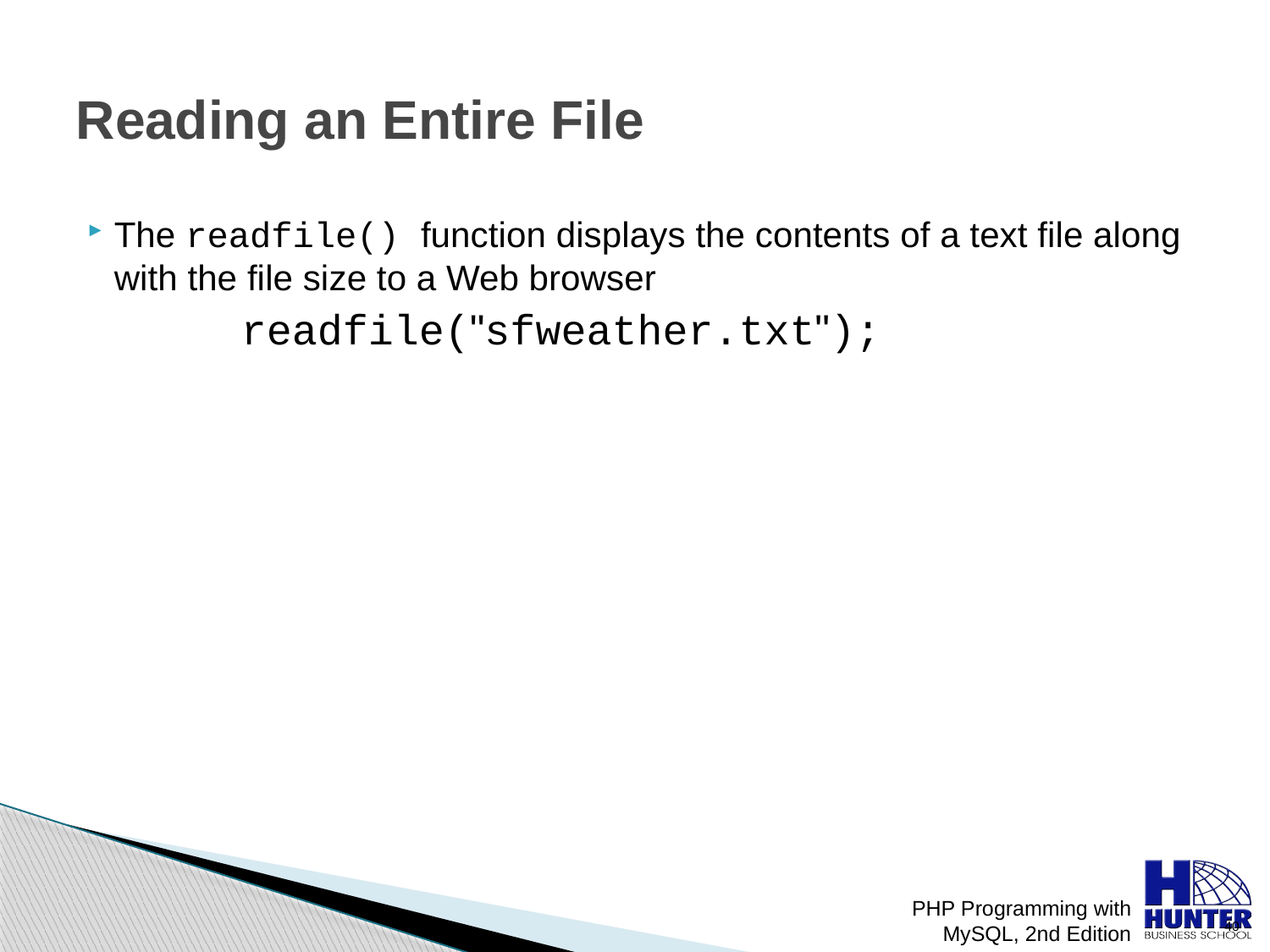

# Reading an Entire File
The readfile() function displays the contents of a text file along with the file size to a Web browser
		readfile("sfweather.txt");

PHP Programming with MySQL, 2nd Edition
 40